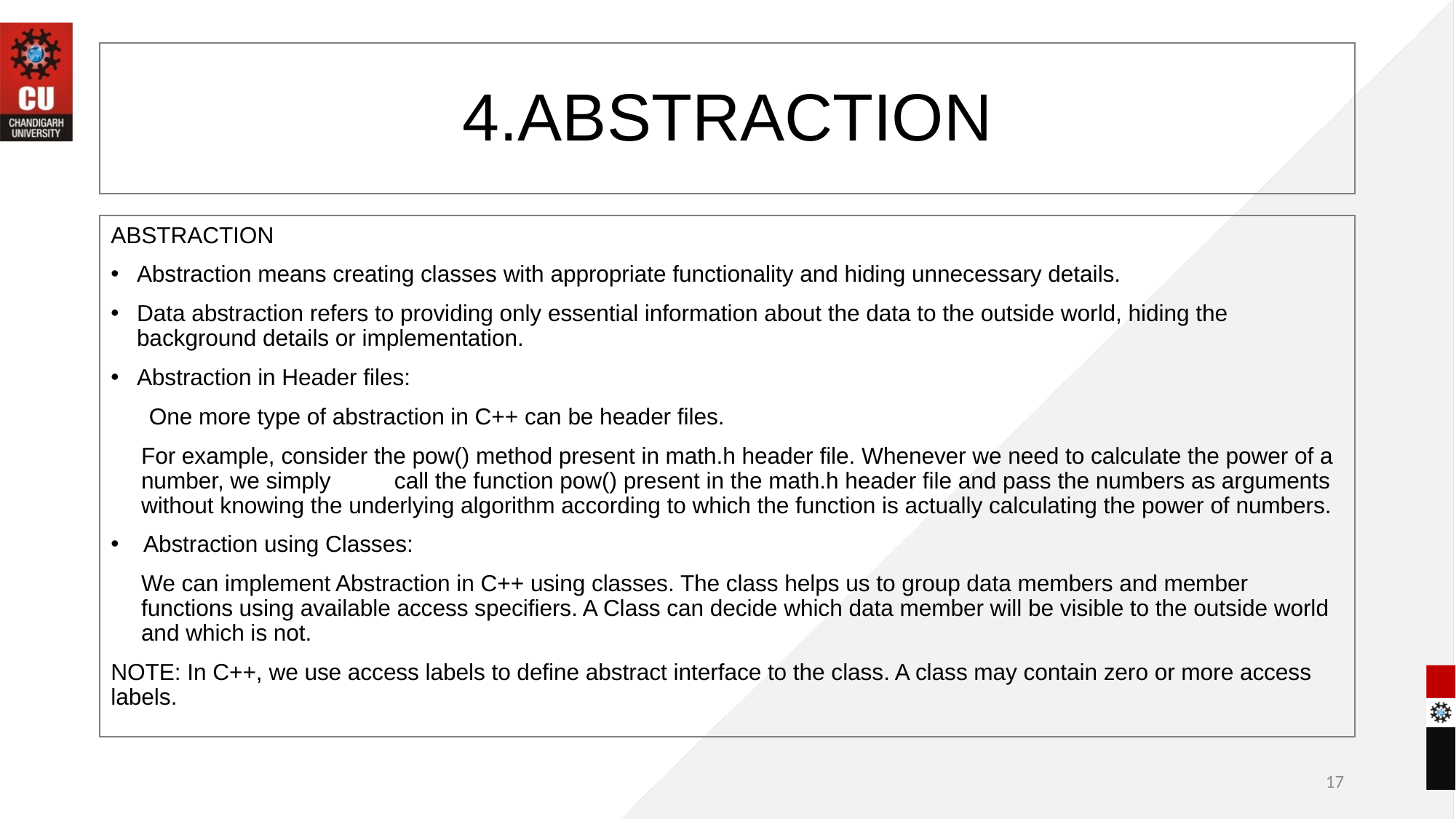

# 4.ABSTRACTION

ABSTRACTION
Abstraction means creating classes with appropriate functionality and hiding unnecessary details.
Data abstraction refers to providing only essential information about the data to the outside world, hiding the background details or implementation.
Abstraction in Header files:
      One more type of abstraction in C++ can be header files.
For example, consider the pow() method present in math.h header file. Whenever we need to calculate the power of a number, we simply          call the function pow() present in the math.h header file and pass the numbers as arguments without knowing the underlying algorithm according to which the function is actually calculating the power of numbers.
Abstraction using Classes:
We can implement Abstraction in C++ using classes. The class helps us to group data members and member functions using available access specifiers. A Class can decide which data member will be visible to the outside world and which is not.
NOTE: In C++, we use access labels to define abstract interface to the class. A class may contain zero or more access labels.

17